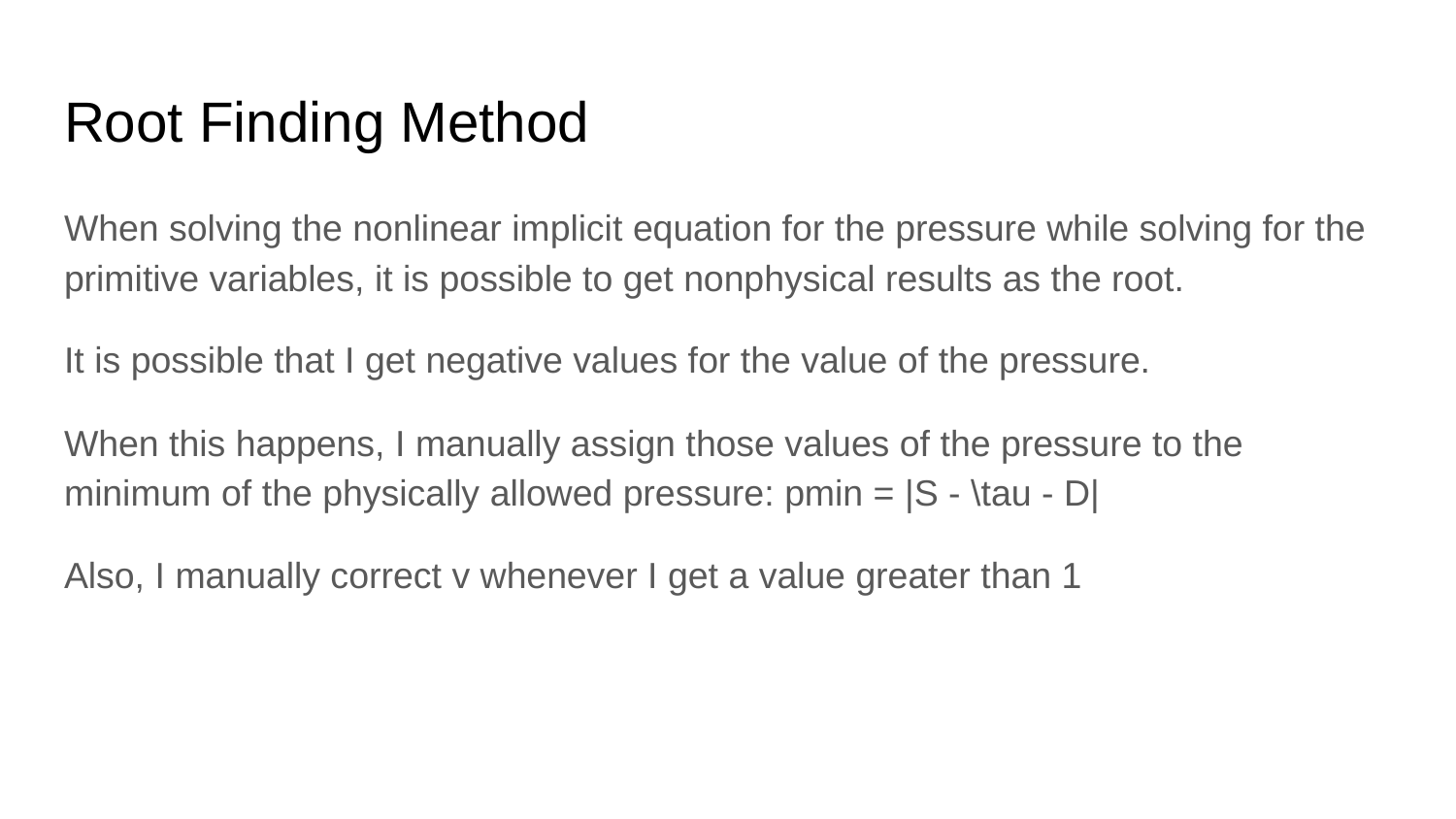

# Root Finding Method
When solving the nonlinear implicit equation for the pressure while solving for the primitive variables, it is possible to get nonphysical results as the root.
It is possible that I get negative values for the value of the pressure.
When this happens, I manually assign those values of the pressure to the minimum of the physically allowed pressure: pmin = |S - \tau - D|
Also, I manually correct v whenever I get a value greater than 1